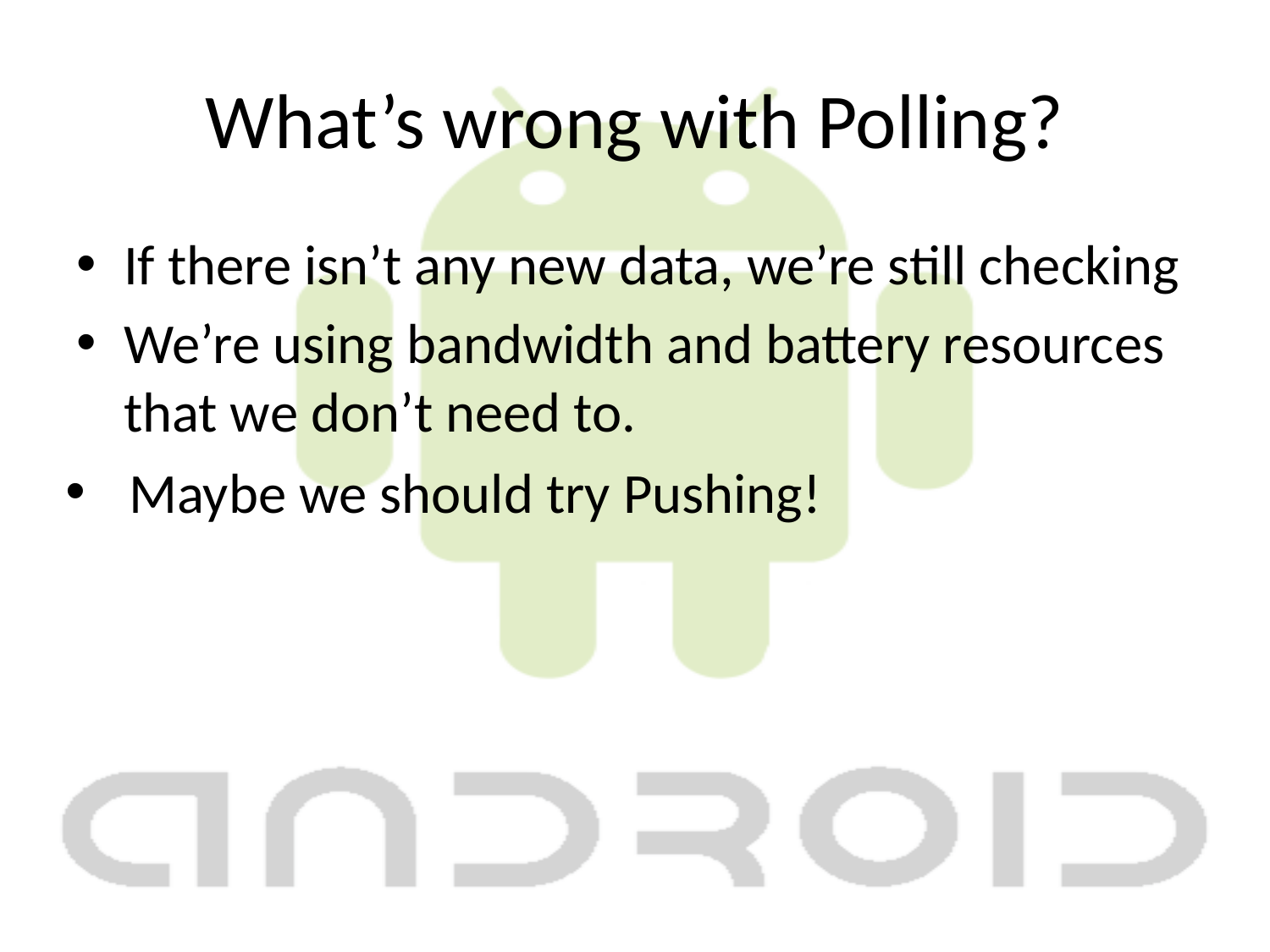

# What’s wrong with Polling?
If there isn’t any new data, we’re still checking
We’re using bandwidth and battery resources that we don’t need to.
Maybe we should try Pushing!